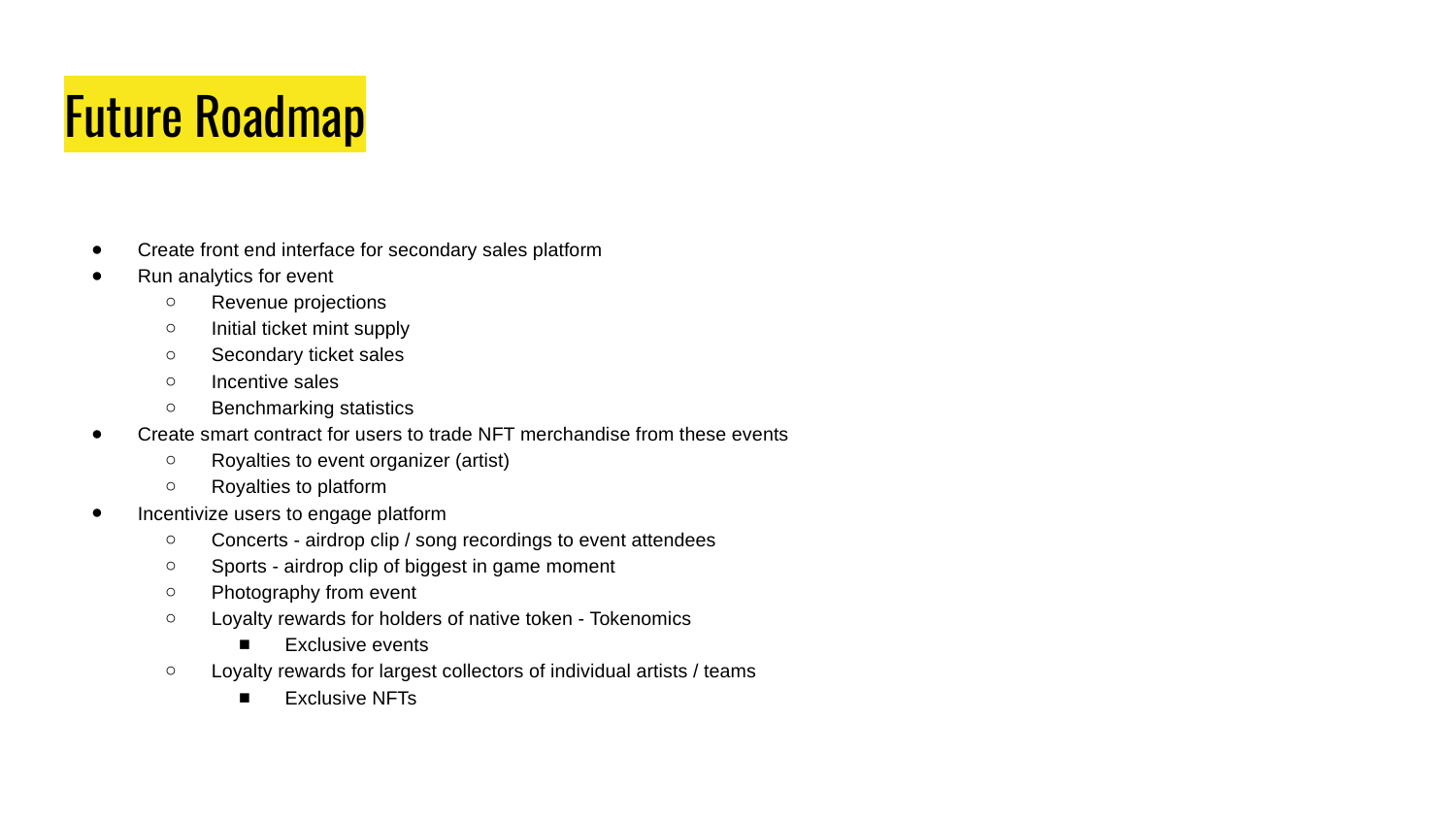

# Future Roadmap

Create front end interface for secondary sales platform
Run analytics for event
Revenue projections
Initial ticket mint supply
Secondary ticket sales
Incentive sales
Benchmarking statistics
Create smart contract for users to trade NFT merchandise from these events
Royalties to event organizer (artist)
Royalties to platform
Incentivize users to engage platform
Concerts - airdrop clip / song recordings to event attendees
Sports - airdrop clip of biggest in game moment
Photography from event
Loyalty rewards for holders of native token - Tokenomics
Exclusive events
Loyalty rewards for largest collectors of individual artists / teams
Exclusive NFTs